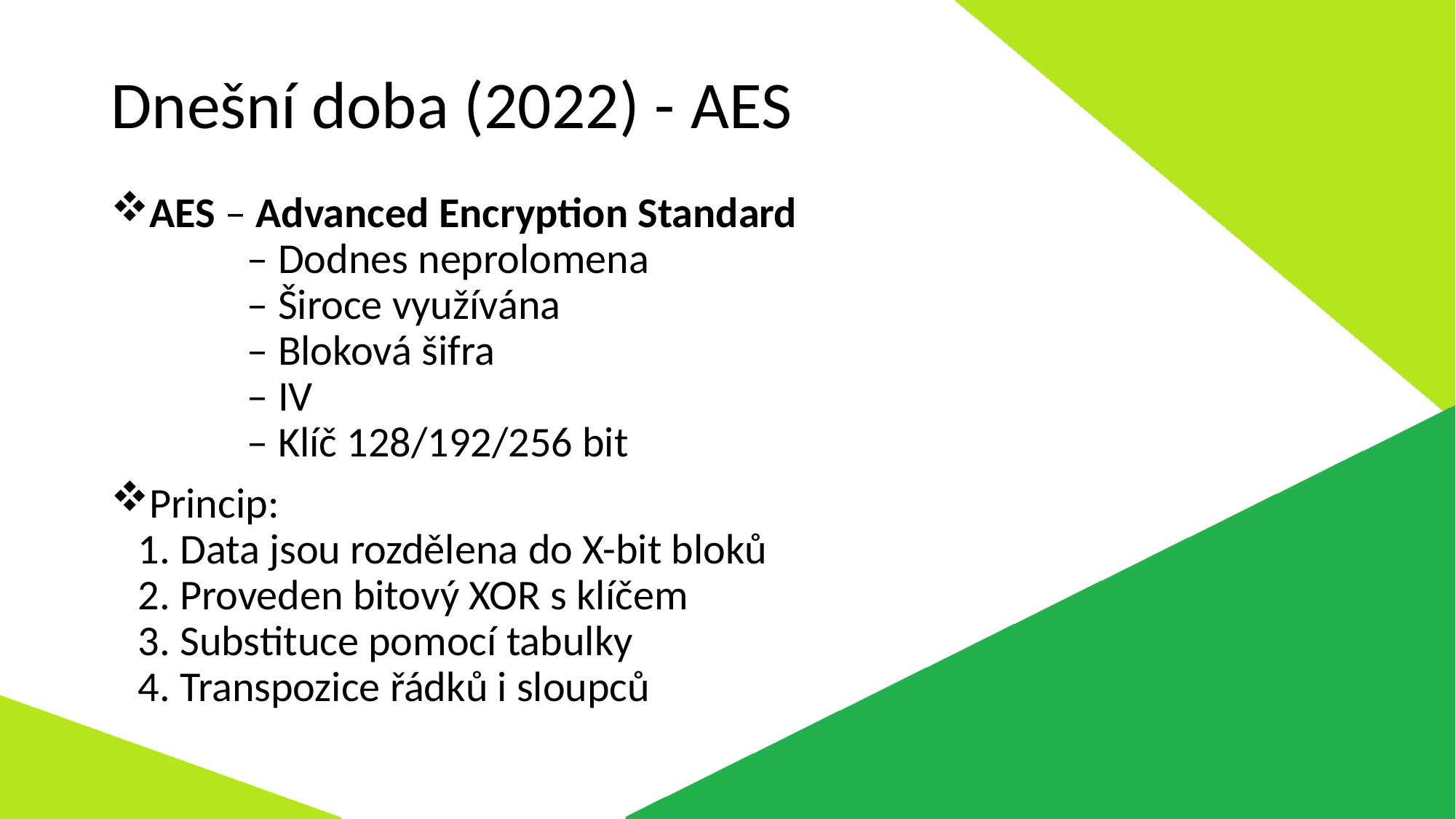

# Dnešní doba (2022) - AES
AES – Advanced Encryption Standard
	– Dodnes neprolomena
	– Široce využívána
	– Bloková šifra
	– IV
	– Klíč 128/192/256 bit
Princip:
1. Data jsou rozdělena do X-bit bloků
2. Proveden bitový XOR s klíčem
3. Substituce pomocí tabulky
4. Transpozice řádků i sloupců